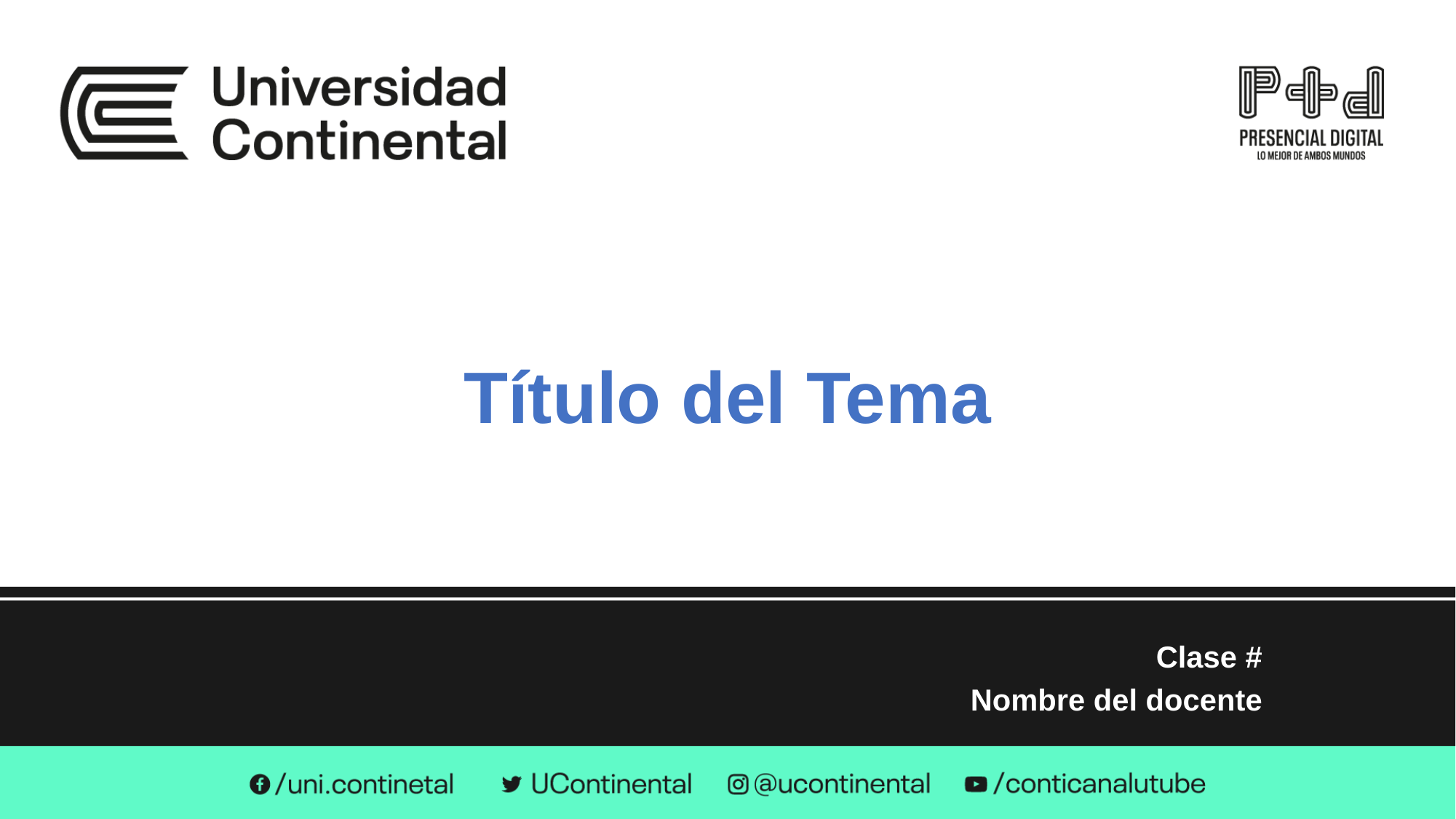

# Título del Tema
Clase #
Nombre del docente